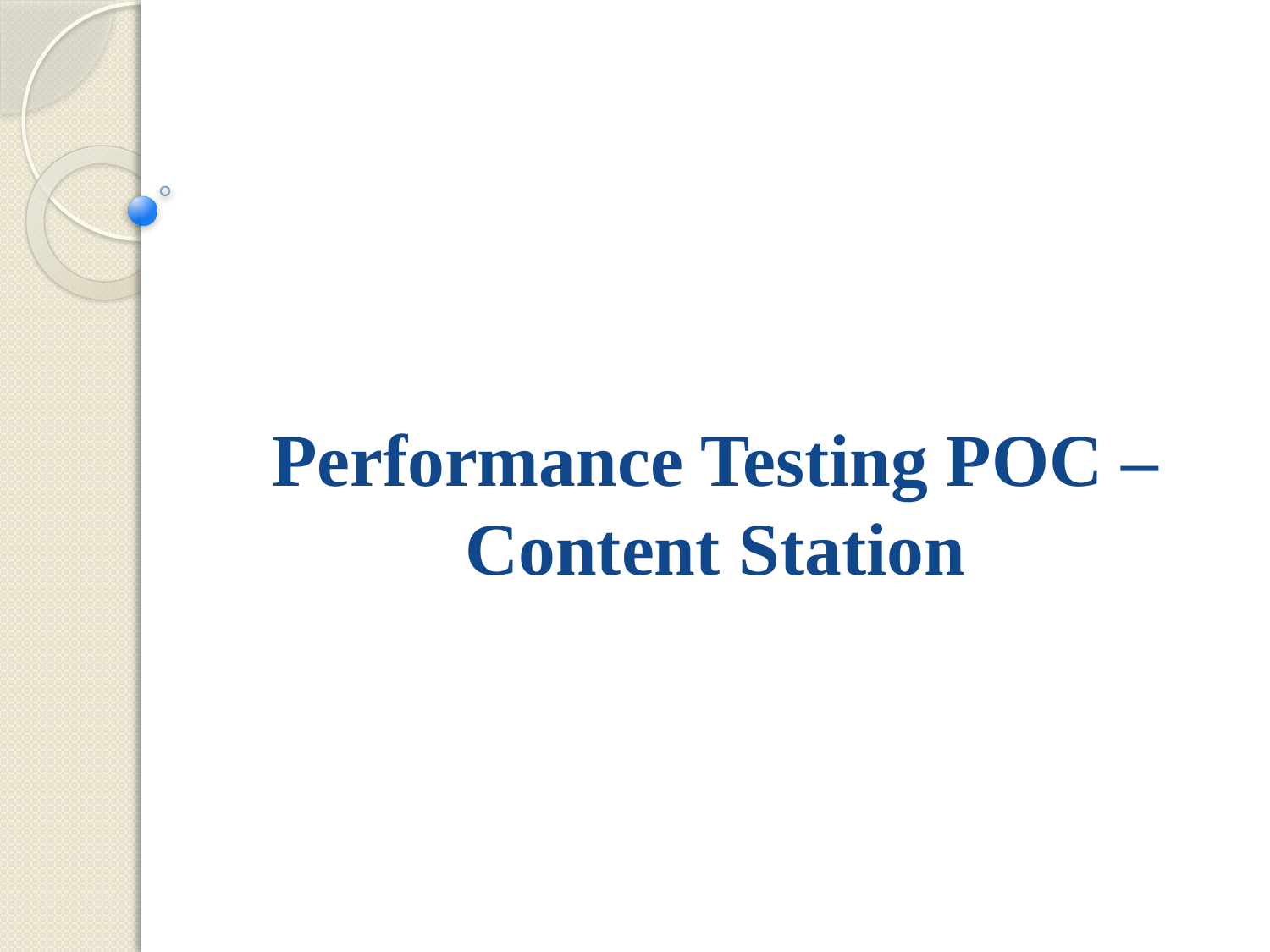

# Performance Testing POC – Content Station